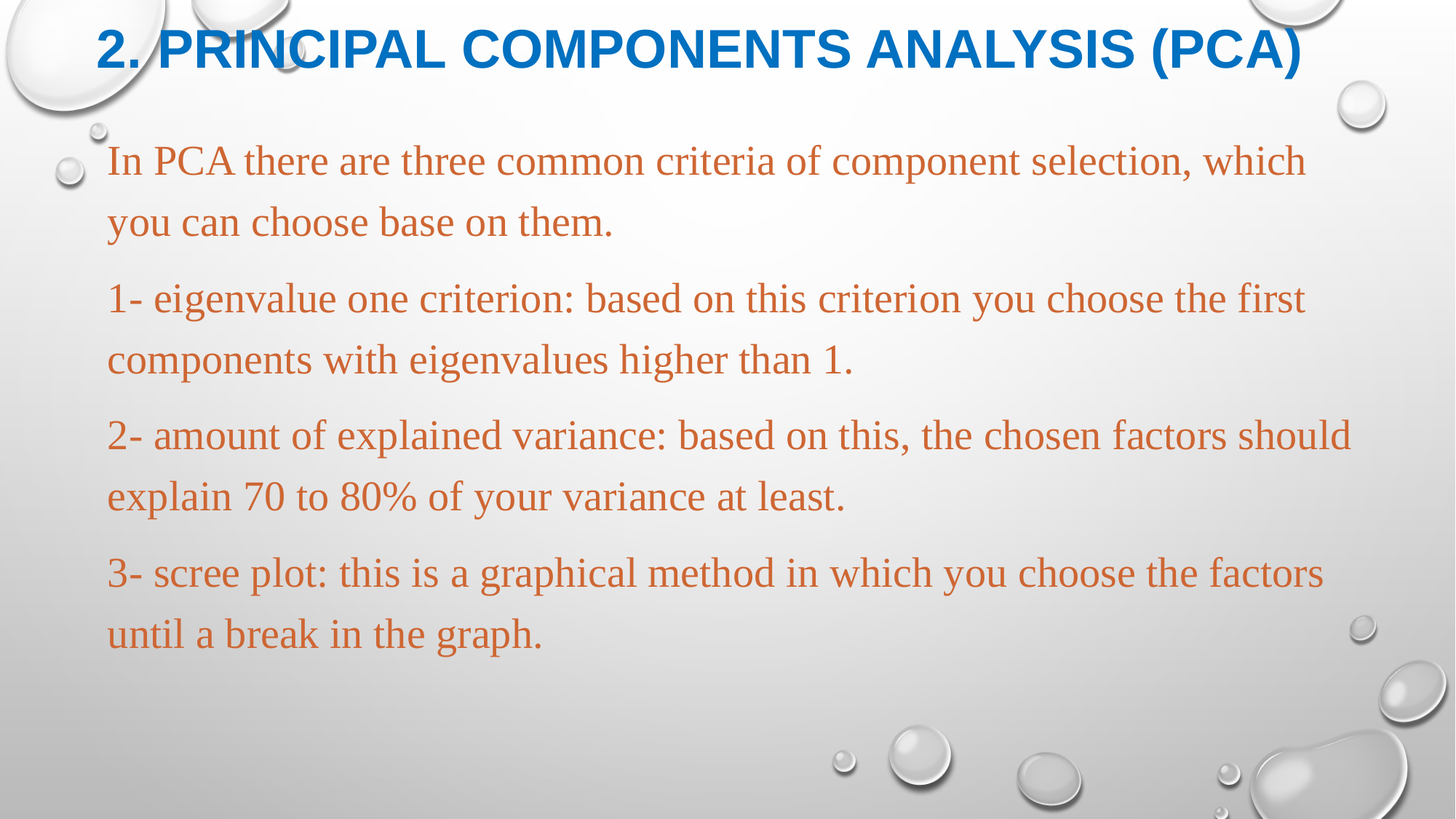

# 2. Principal components analysis (PCA)
In PCA there are three common criteria of component selection, which you can choose base on them.
1- eigenvalue one criterion: based on this criterion you choose the first components with eigenvalues higher than 1.
2- amount of explained variance: based on this, the chosen factors should explain 70 to 80% of your variance at least.
3- scree plot: this is a graphical method in which you choose the factors until a break in the graph.